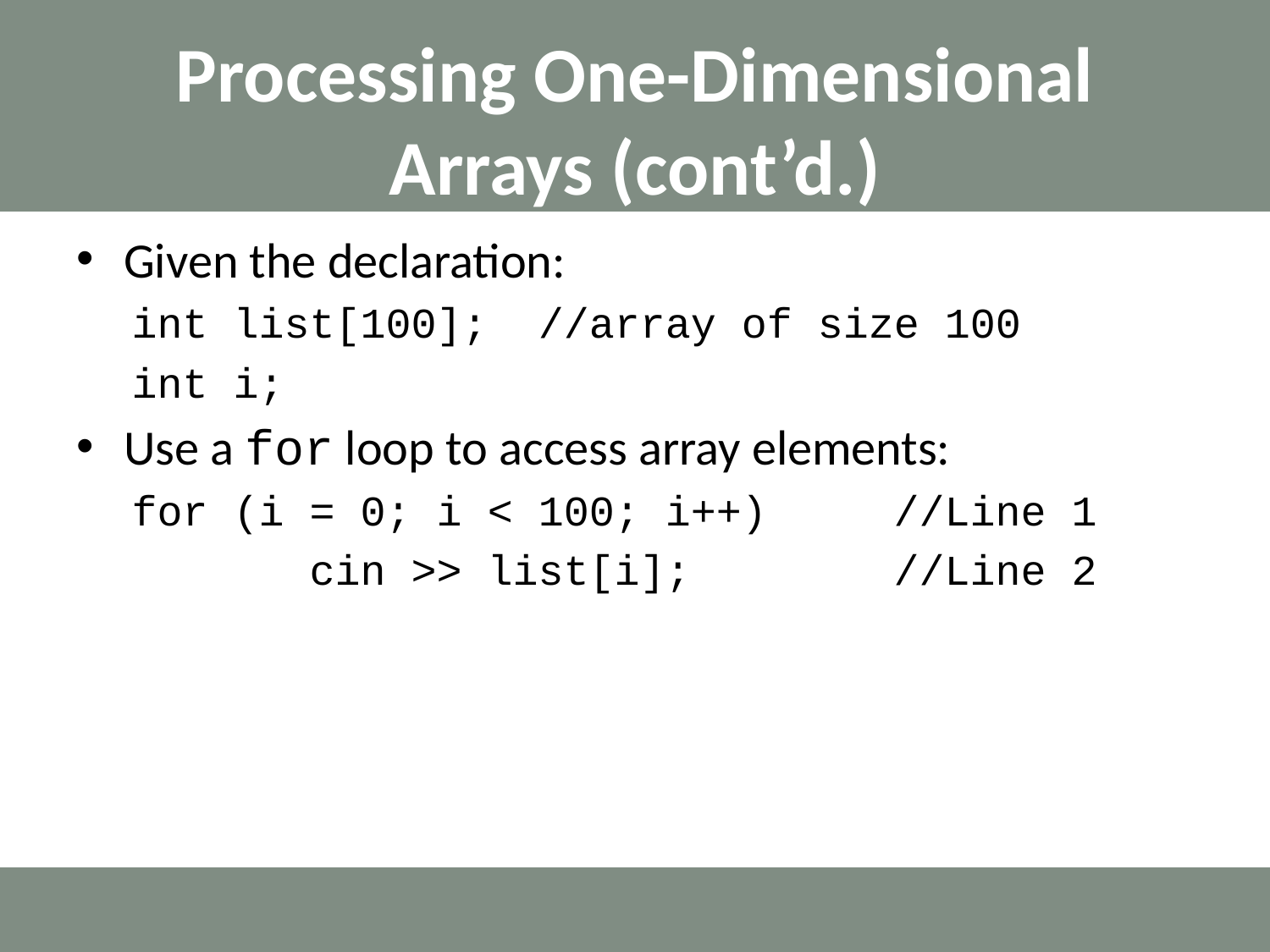

# Processing One-Dimensional Arrays (cont’d.)
Given the declaration:
int list[100];  //array of size 100
int i;
Use a for loop to access array elements:
for (i = 0; i < 100; i++)	//Line 1
  	  cin >> list[i]; 	 	//Line 2